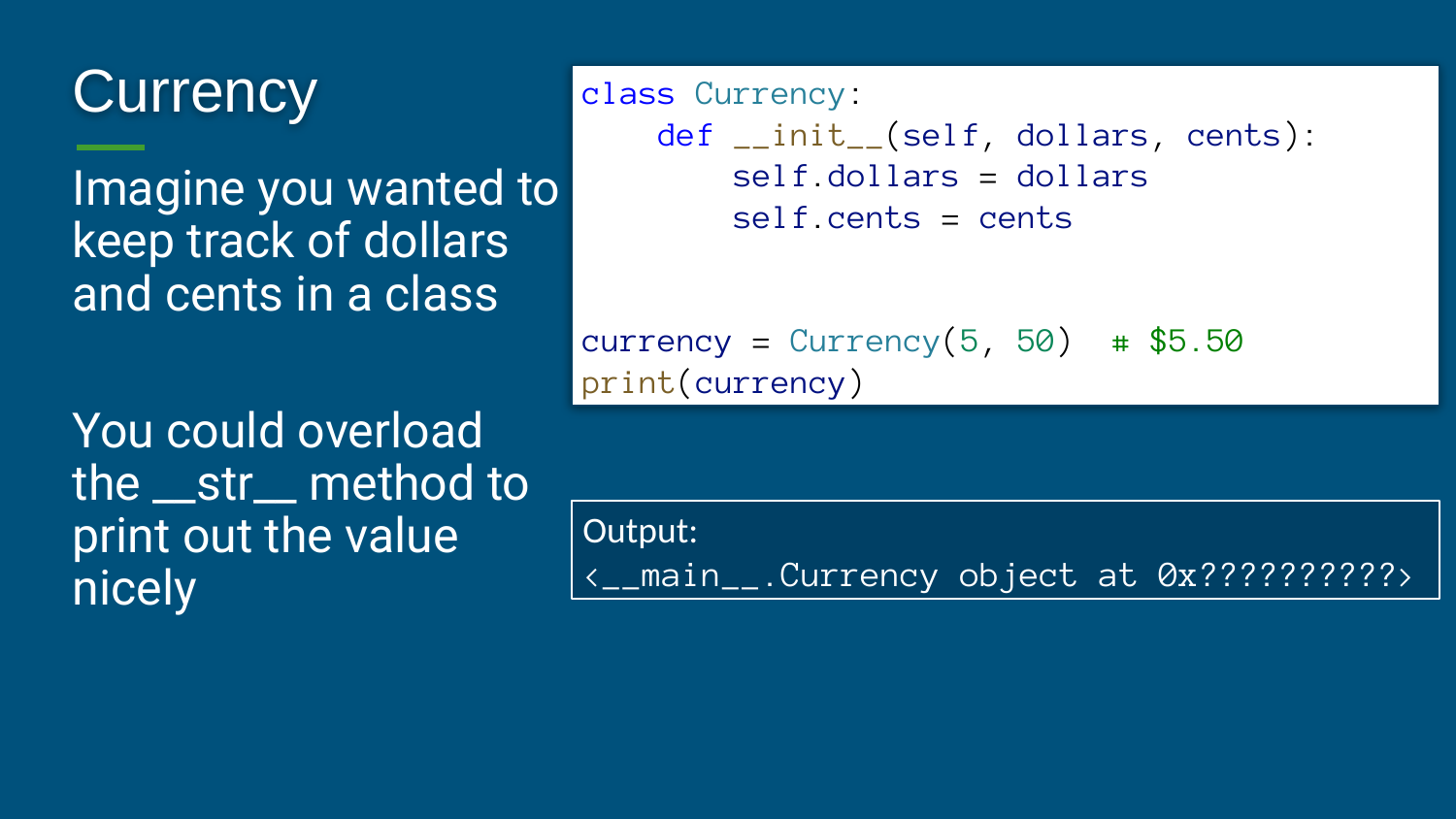

# Currency
class Currency:
    def __init__(self, dollars, cents):
        self.dollars = dollars
        self.cents = cents

currency = Currency(5, 50)  # $5.50
print(currency)
Imagine you wanted to keep track of dollars and cents in a class

You could overload the __str__ method to print out the value nicely
Output:
<__main__.Currency object at 0x??????????>